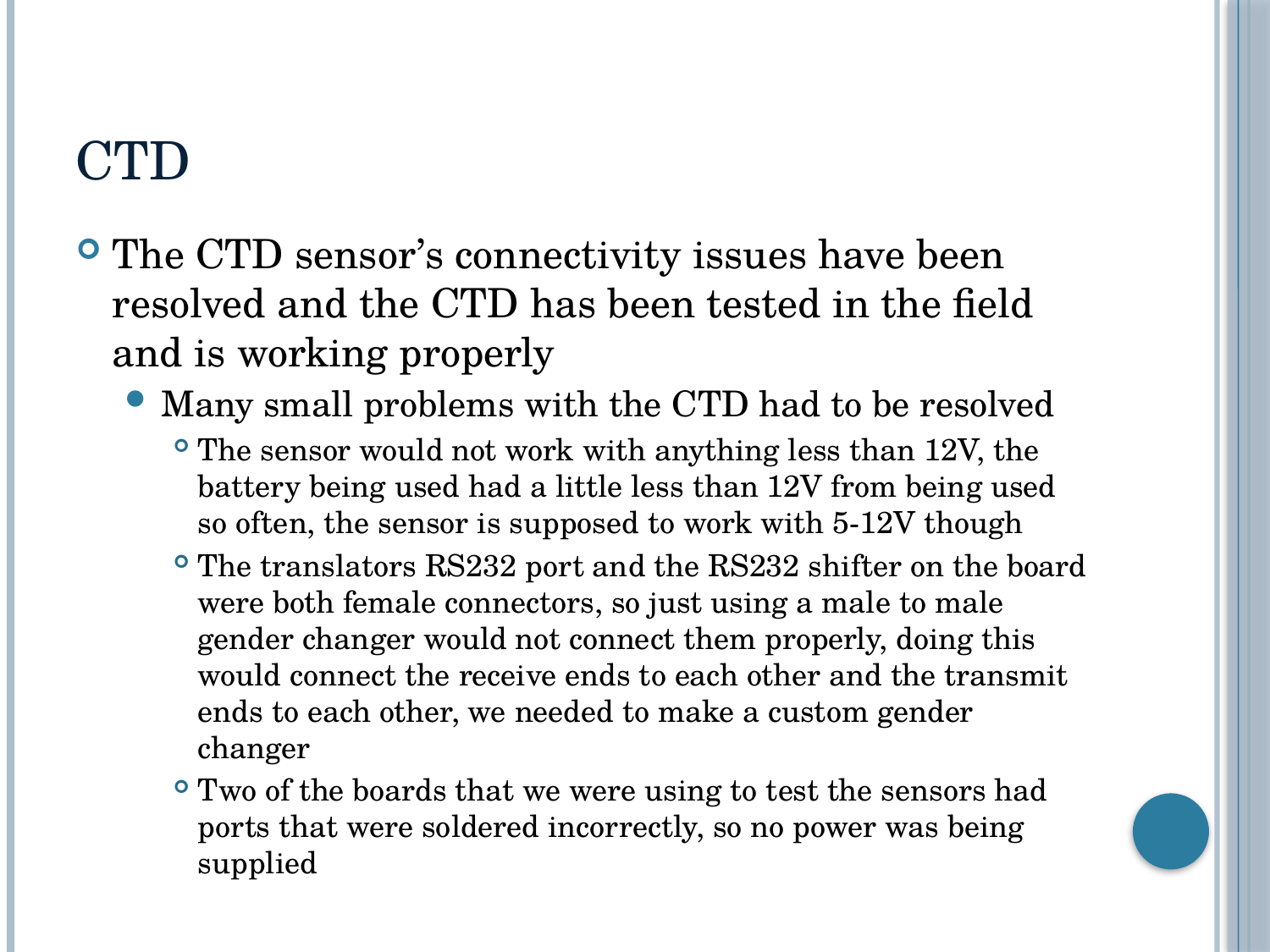

# CTD
The CTD sensor’s connectivity issues have been resolved and the CTD has been tested in the field and is working properly
Many small problems with the CTD had to be resolved
The sensor would not work with anything less than 12V, the battery being used had a little less than 12V from being used so often, the sensor is supposed to work with 5-12V though
The translators RS232 port and the RS232 shifter on the board were both female connectors, so just using a male to male gender changer would not connect them properly, doing this would connect the receive ends to each other and the transmit ends to each other, we needed to make a custom gender changer
Two of the boards that we were using to test the sensors had ports that were soldered incorrectly, so no power was being supplied